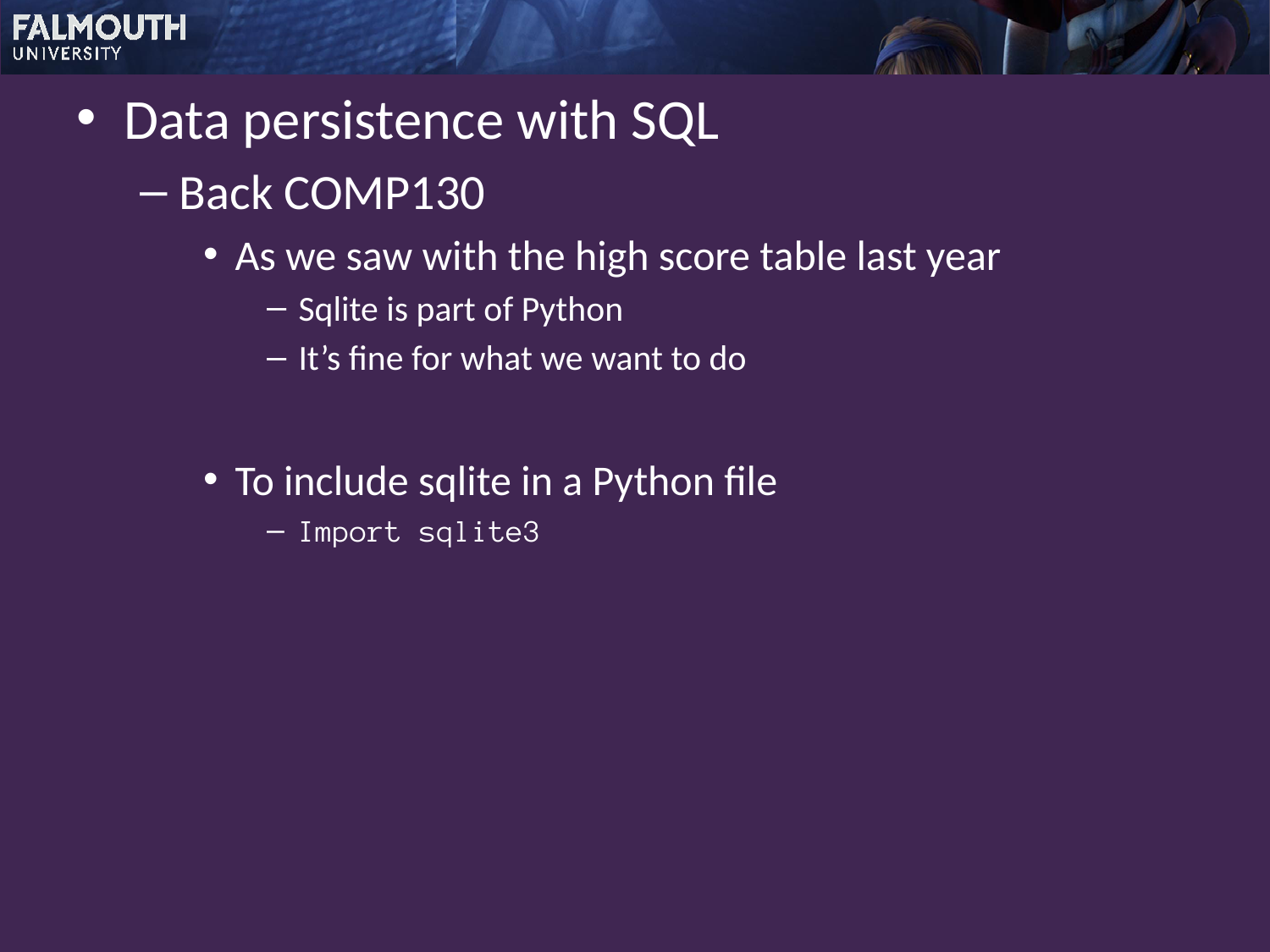

Data persistence with SQL
Back COMP130
As we saw with the high score table last year
Sqlite is part of Python
It’s fine for what we want to do

To include sqlite in a Python file
Import sqlite3